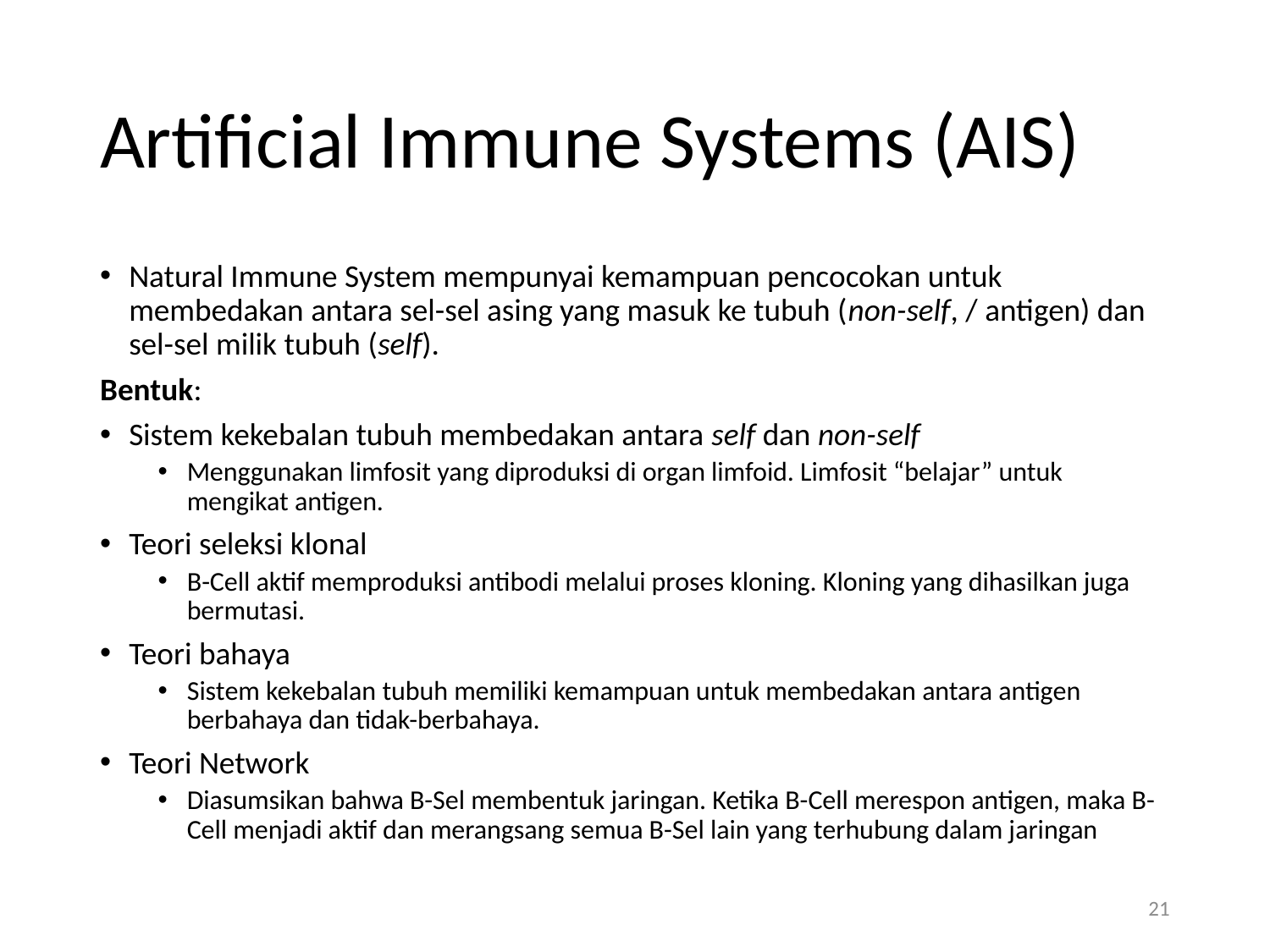

# Artificial Immune Systems (AIS)
Natural Immune System mempunyai kemampuan pencocokan untuk membedakan antara sel-sel asing yang masuk ke tubuh (non-self, / antigen) dan sel-sel milik tubuh (self).
Bentuk:
Sistem kekebalan tubuh membedakan antara self dan non-self
Menggunakan limfosit yang diproduksi di organ limfoid. Limfosit “belajar” untuk mengikat antigen.
Teori seleksi klonal
B-Cell aktif memproduksi antibodi melalui proses kloning. Kloning yang dihasilkan juga bermutasi.
Teori bahaya
Sistem kekebalan tubuh memiliki kemampuan untuk membedakan antara antigen berbahaya dan tidak-berbahaya.
Teori Network
Diasumsikan bahwa B-Sel membentuk jaringan. Ketika B-Cell merespon antigen, maka B-Cell menjadi aktif dan merangsang semua B-Sel lain yang terhubung dalam jaringan
21